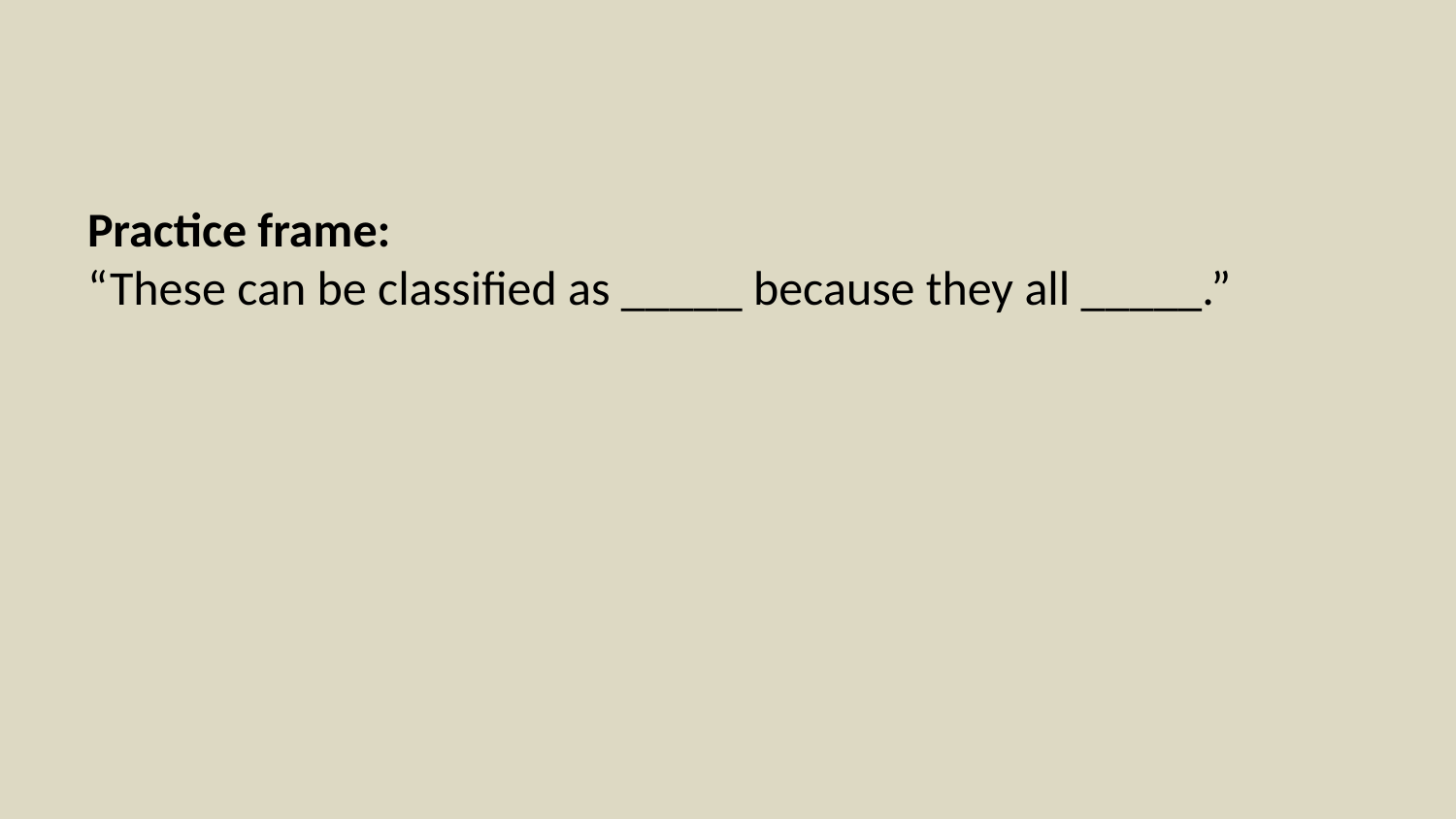

Practice frame:
“These can be classified as _____ because they all _____.”